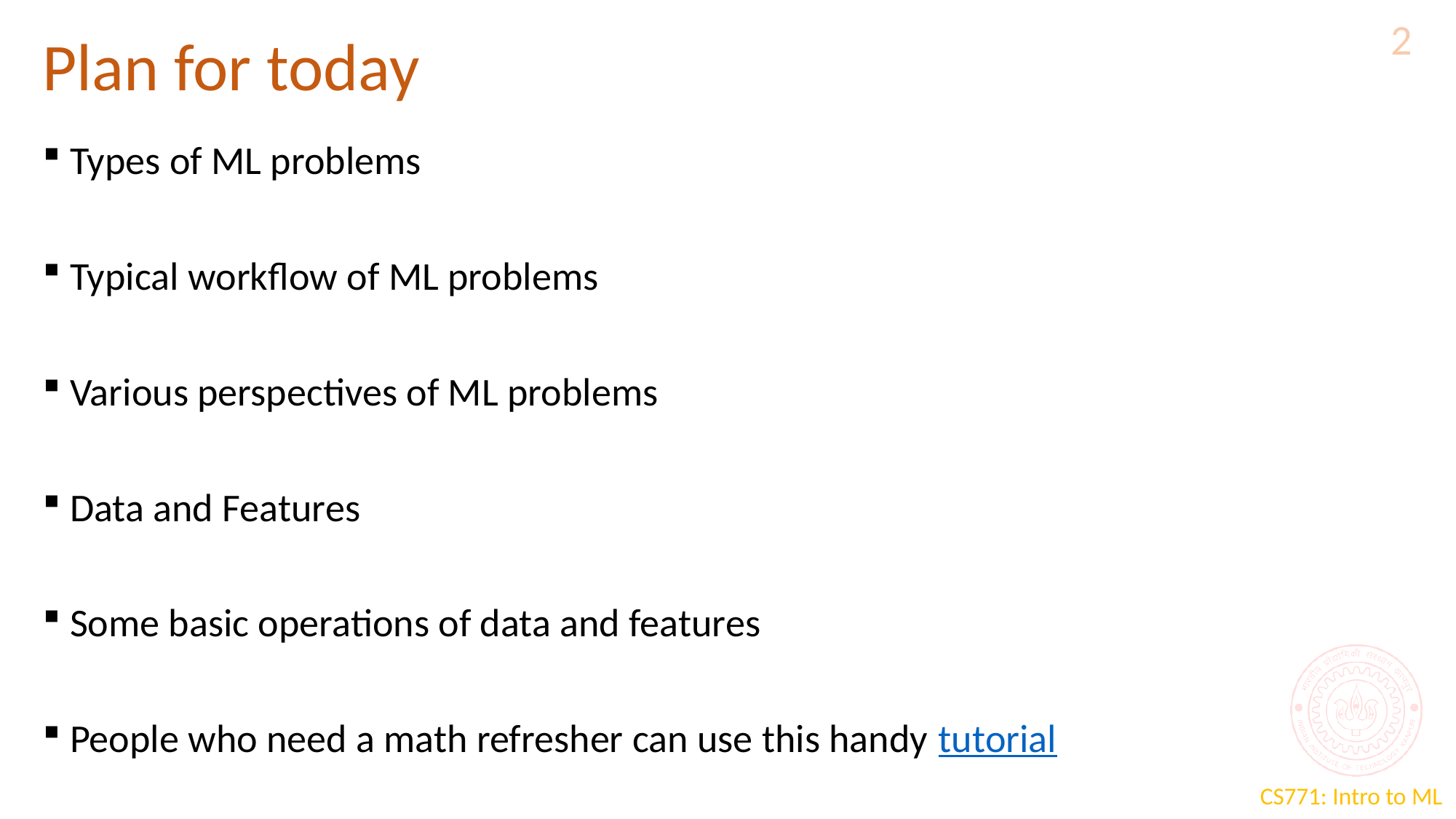

2
# Plan for today
Types of ML problems

Typical workflow of ML problems

Various perspectives of ML problems

Data and Features

Some basic operations of data and features

People who need a math refresher can use this handy tutorial